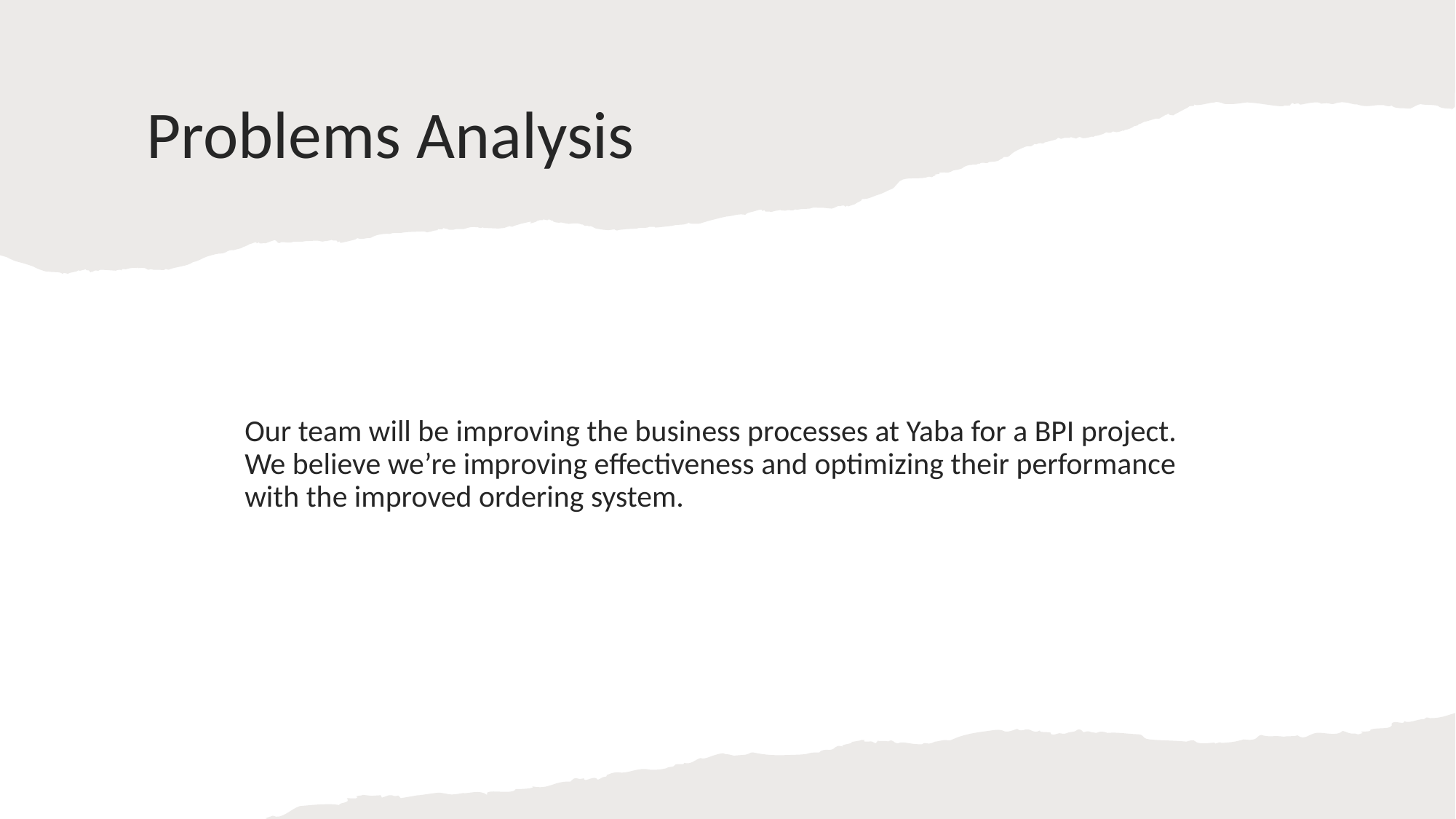

# Problems Analysis
Our team will be improving the business processes at Yaba for a BPI project. We believe we’re improving effectiveness and optimizing their performance with the improved ordering system.